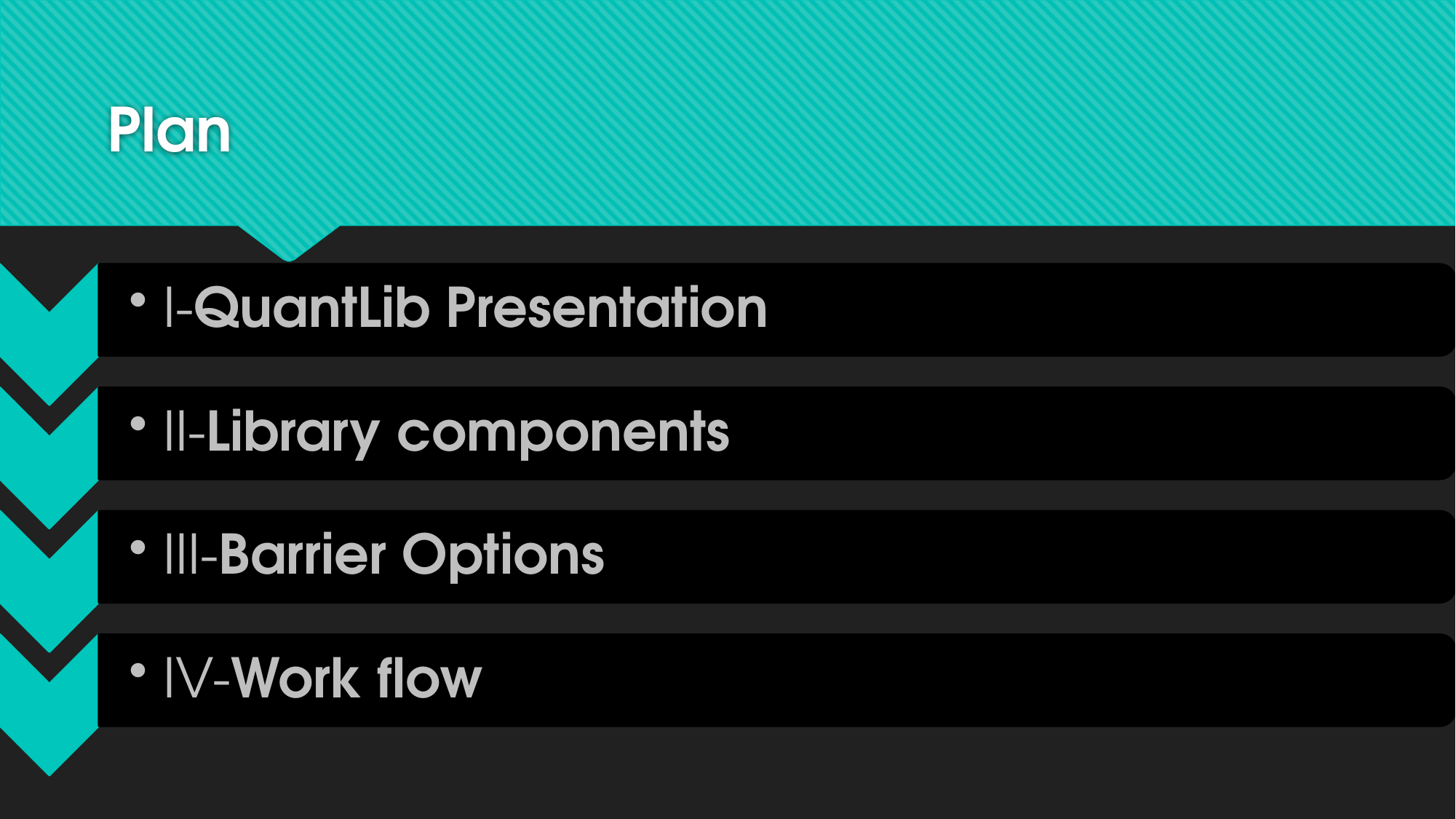

# Plan

I-QuantLib Presentation

II-Library components

III-Barrier Options

IV-Work flow